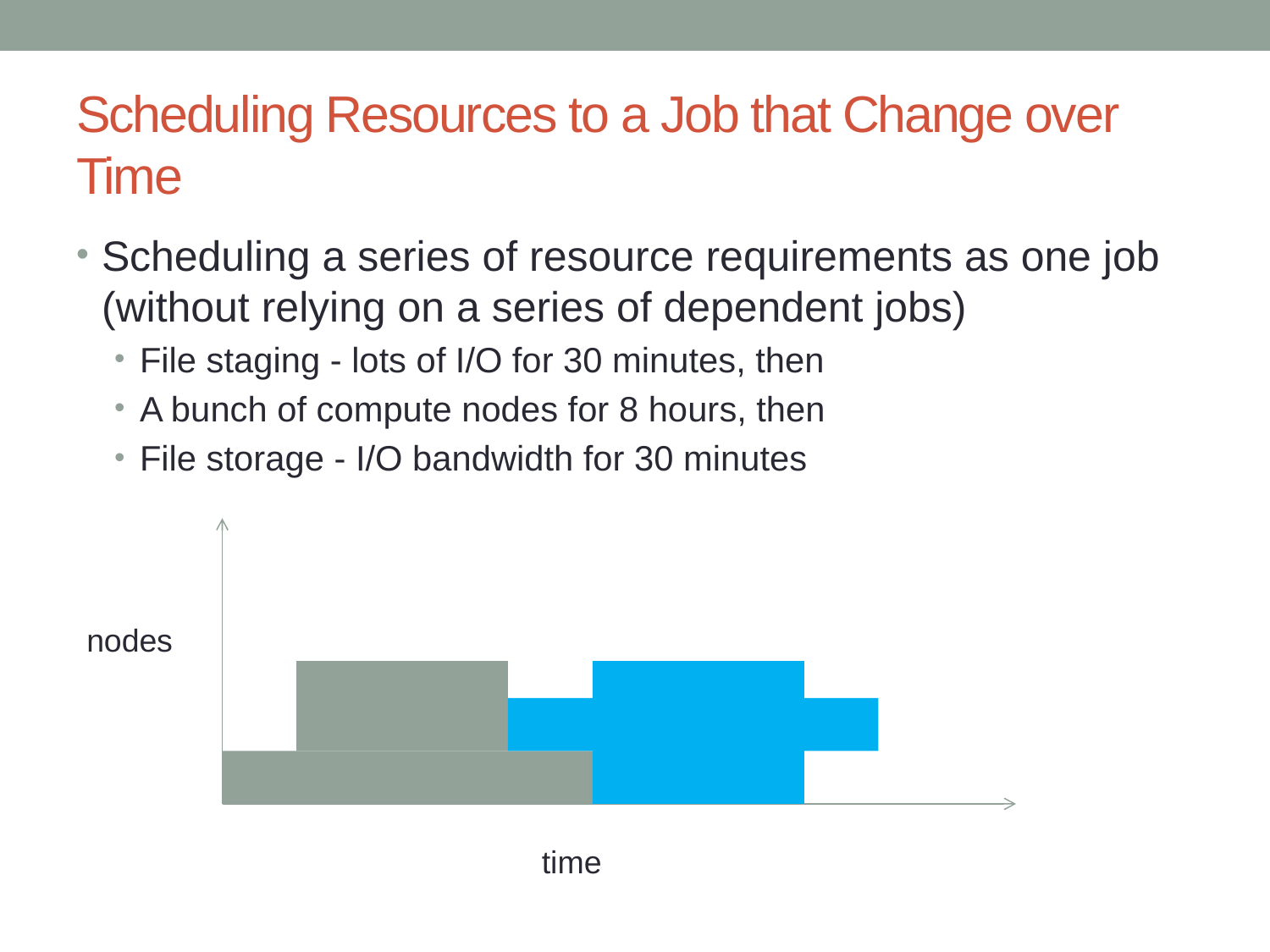

# Scheduling Resources to a Job that Change over Time
Scheduling a series of resource requirements as one job (without relying on a series of dependent jobs)
File staging - lots of I/O for 30 minutes, then
A bunch of compute nodes for 8 hours, then
File storage - I/O bandwidth for 30 minutes
nodes

time